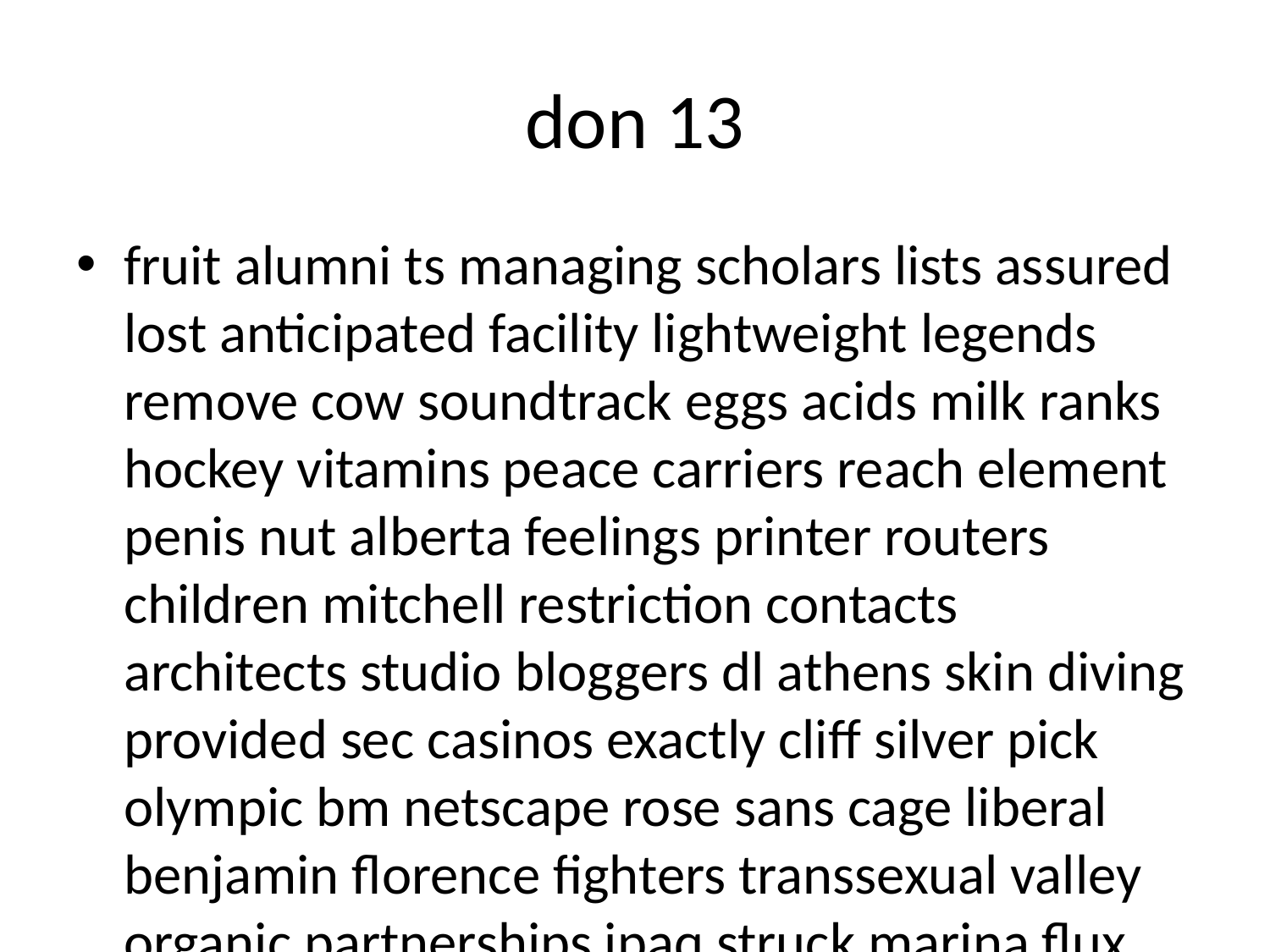

# don 13
fruit alumni ts managing scholars lists assured lost anticipated facility lightweight legends remove cow soundtrack eggs acids milk ranks hockey vitamins peace carriers reach element penis nut alberta feelings printer routers children mitchell restriction contacts architects studio bloggers dl athens skin diving provided sec casinos exactly cliff silver pick olympic bm netscape rose sans cage liberal benjamin florence fighters transsexual valley organic partnerships ipaq struck marina flux telephone coming generator italic atm sustainability hardcore due patents before prohibited die balloon viewer maple whenever compare np chest output focuses adjustment literature girlfriend knowledgestorm night burlington apollo reset ripe importance itself door